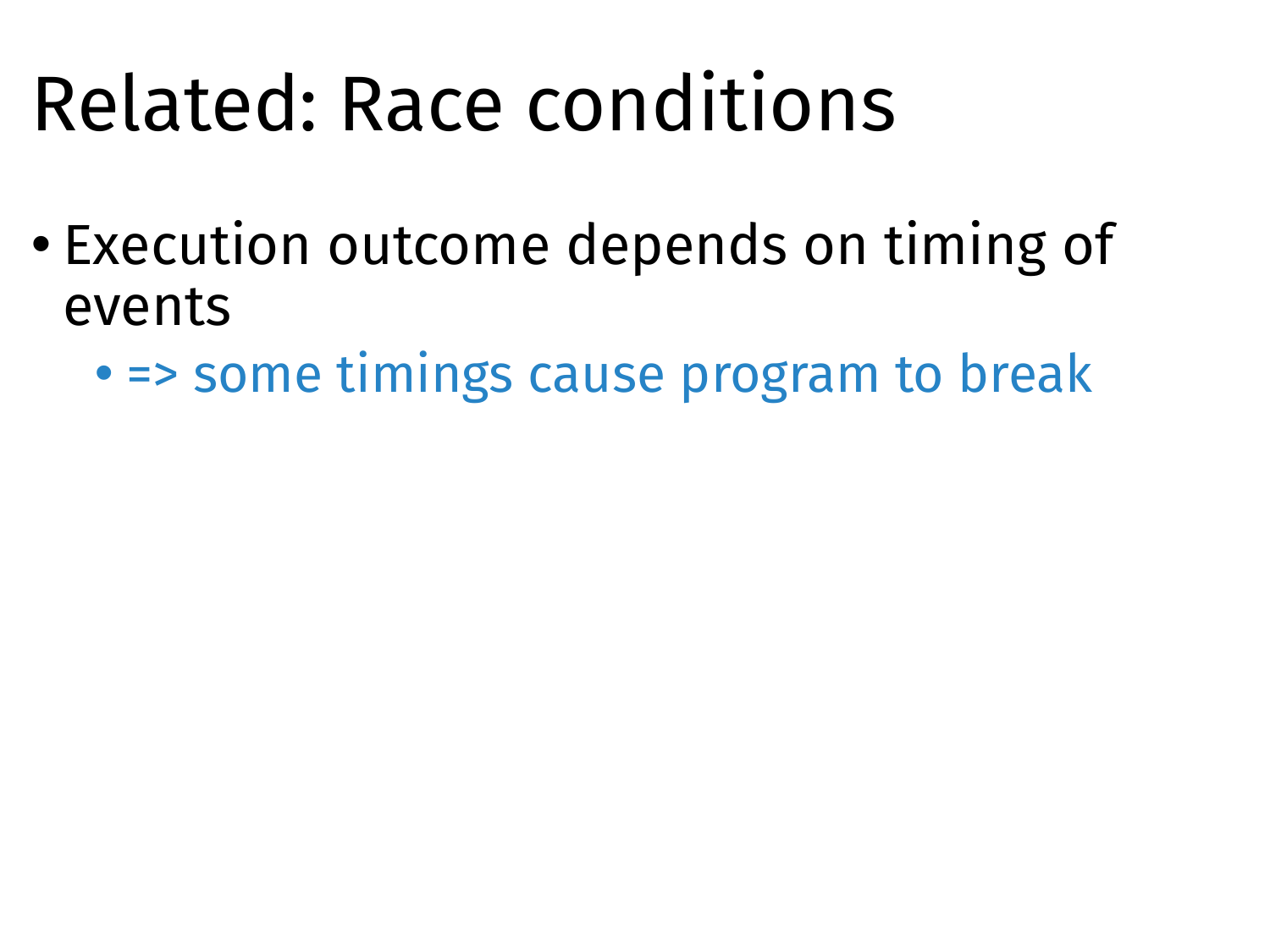

# Related: Race conditions
Execution outcome depends on timing of events
=> some timings cause program to break